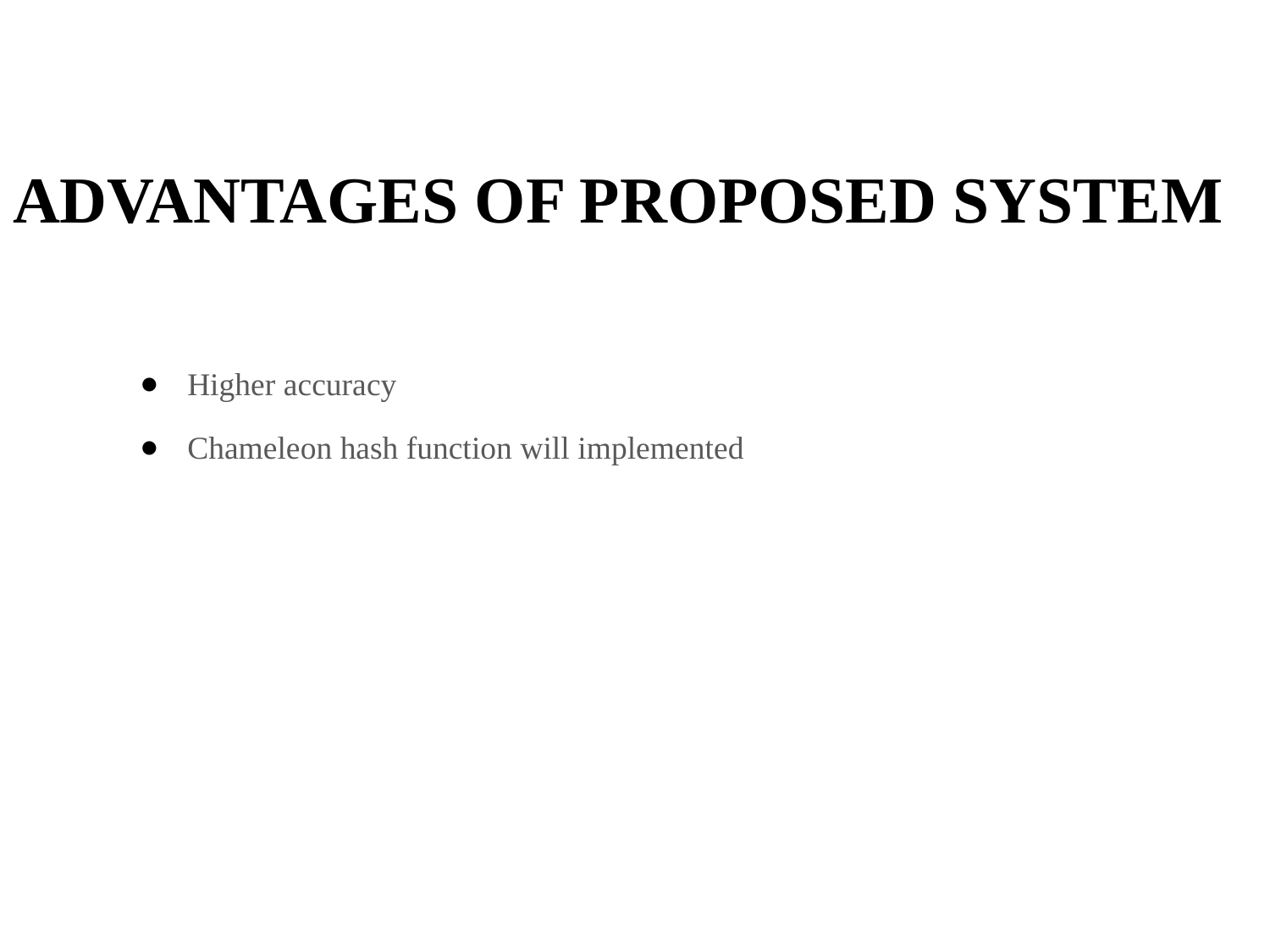

# ADVANTAGES OF PROPOSED SYSTEM
Higher accuracy
Chameleon hash function will implemented